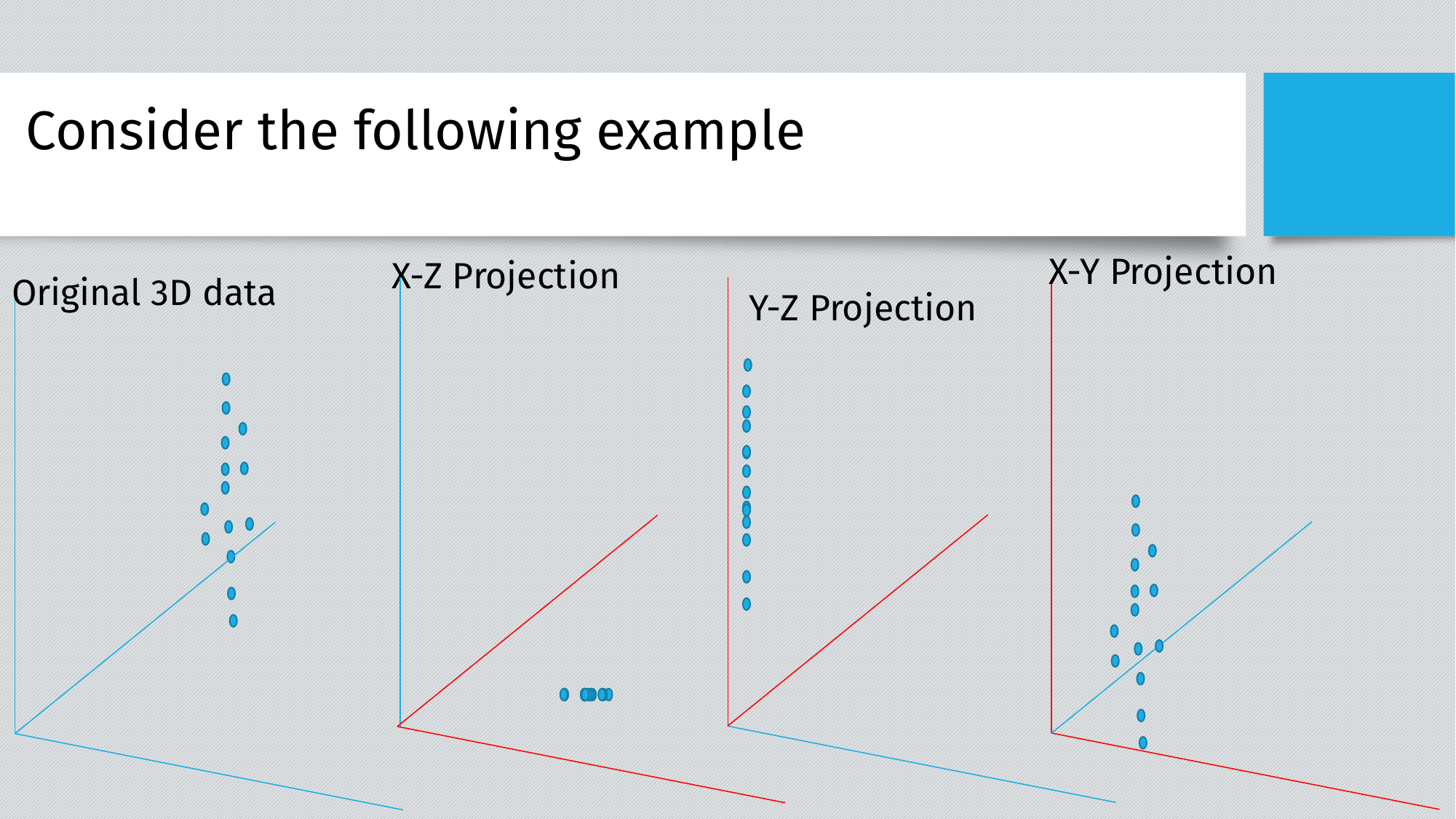

# Consider the following example
X-Y Projection
X-Z Projection
Original 3D data
Y-Z Projection